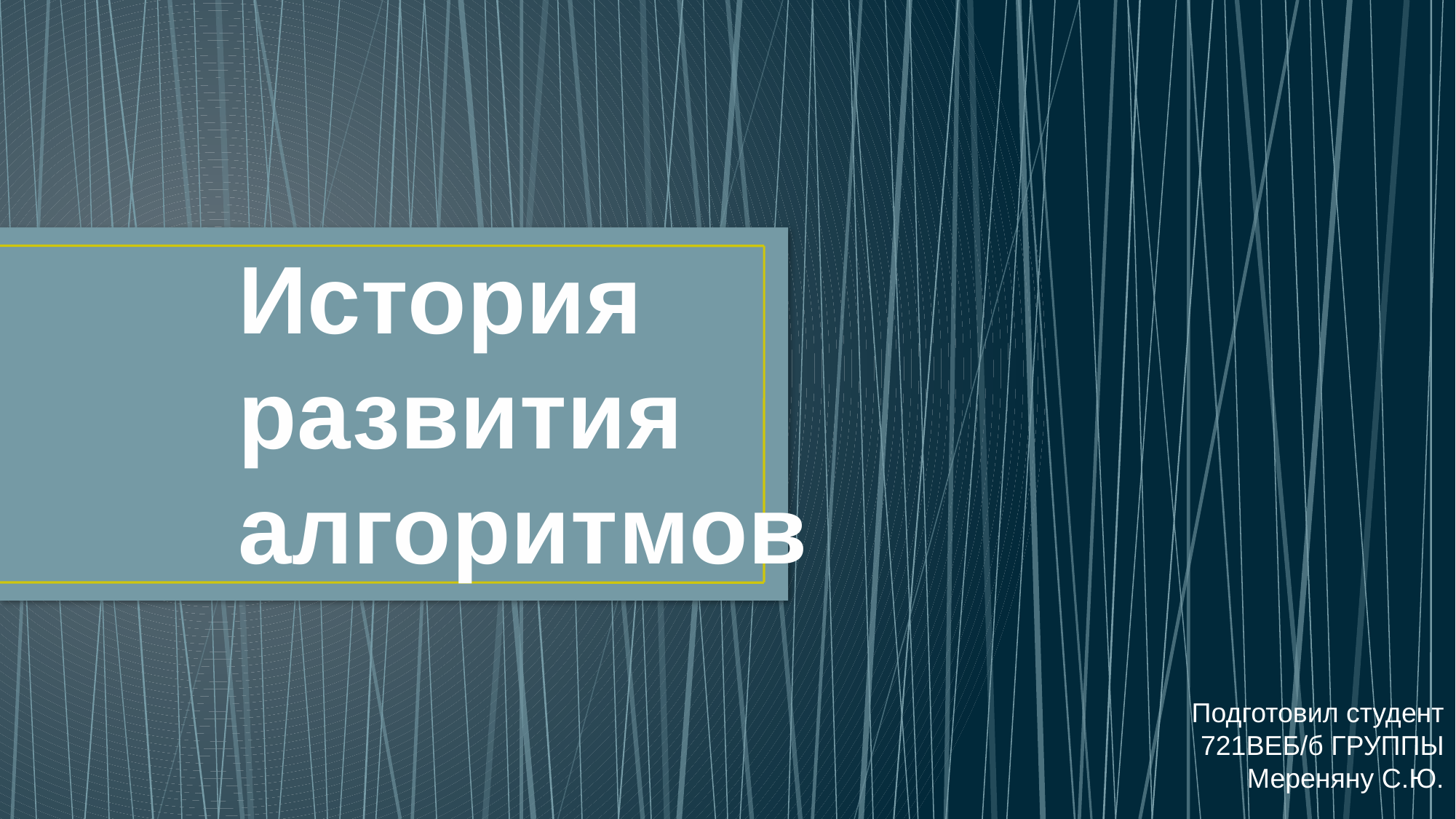

# История развития алгоритмов
Подготовил студент
721ВЕБ/б ГРУППЫ
Мереняну С.Ю.